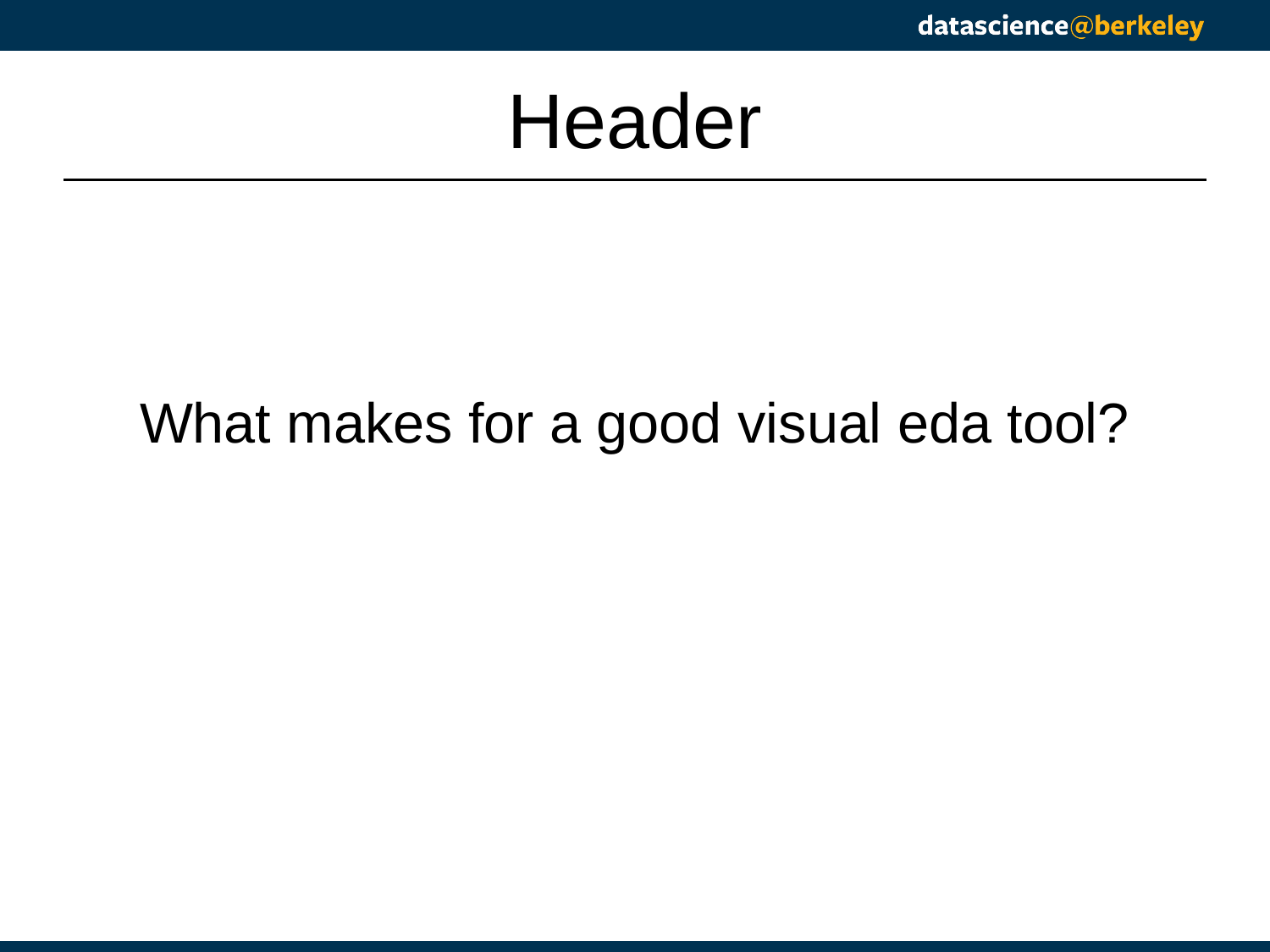

# Header

What makes for a good visual eda tool?